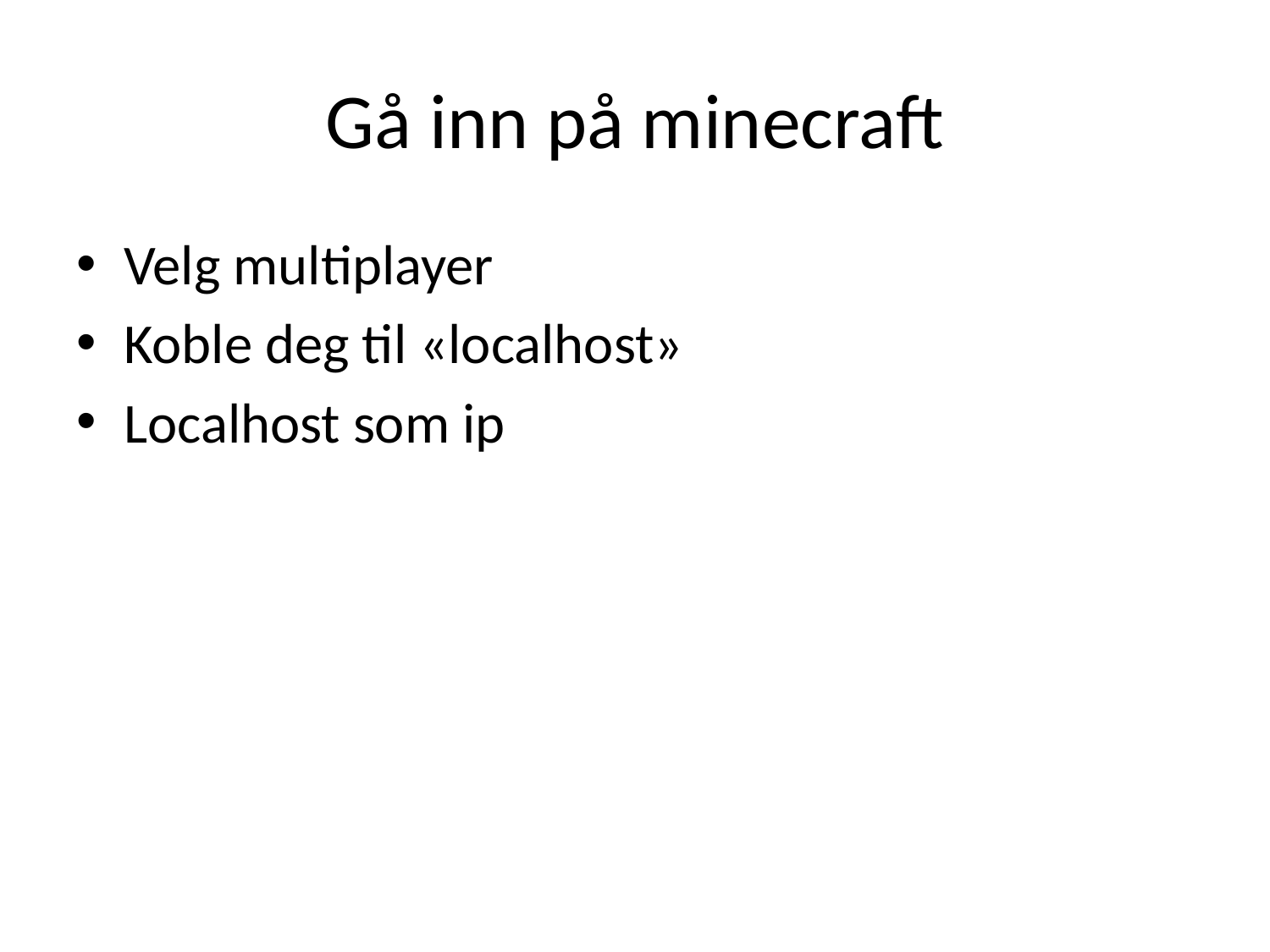

# Gå inn på minecraft
Velg multiplayer
Koble deg til «localhost»
Localhost som ip